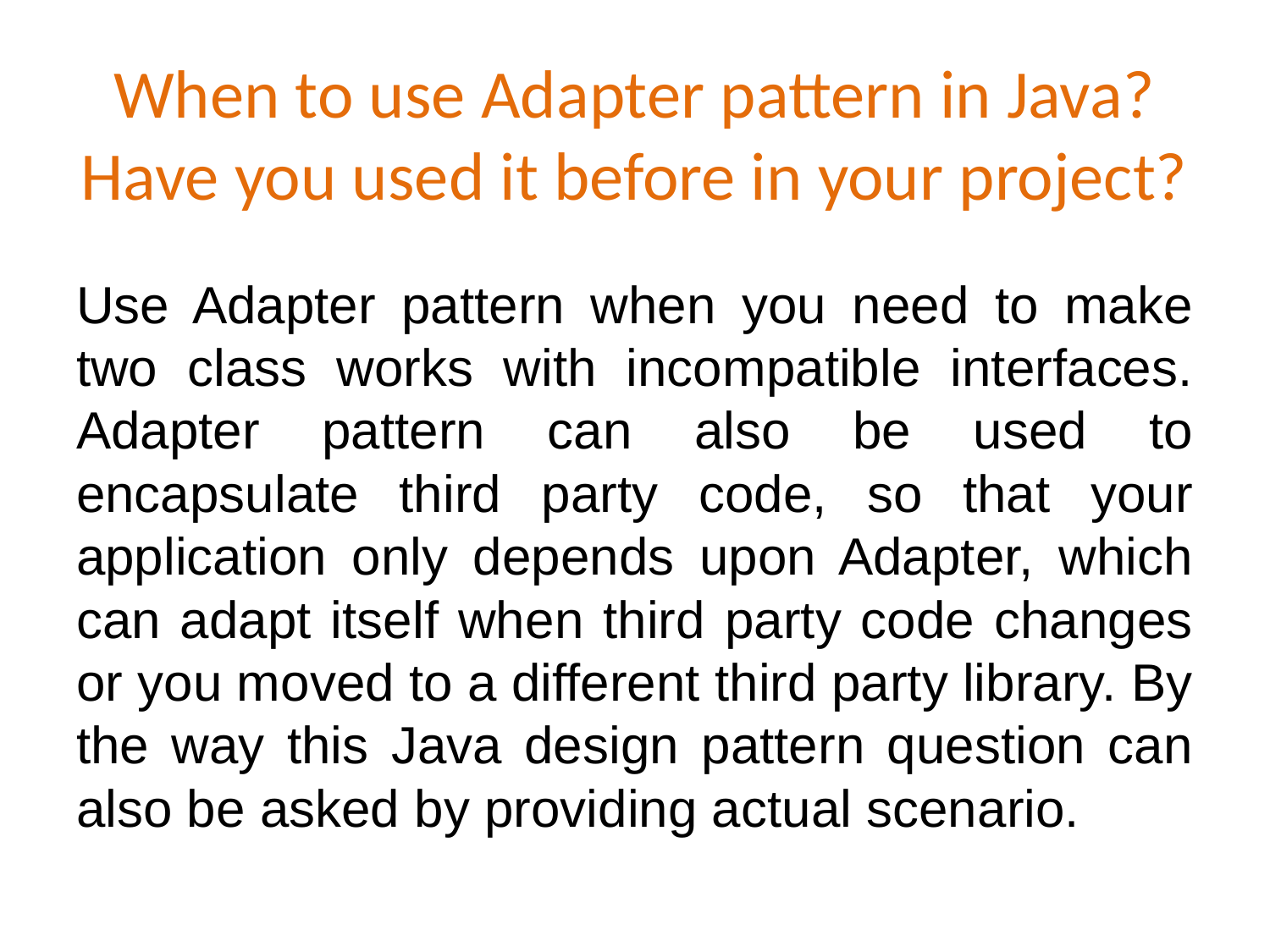

# When to use Adapter pattern in Java? Have you used it before in your project?
Use Adapter pattern when you need to make two class works with incompatible interfaces. Adapter pattern can also be used to encapsulate third party code, so that your application only depends upon Adapter, which can adapt itself when third party code changes or you moved to a different third party library. By the way this Java design pattern question can also be asked by providing actual scenario.